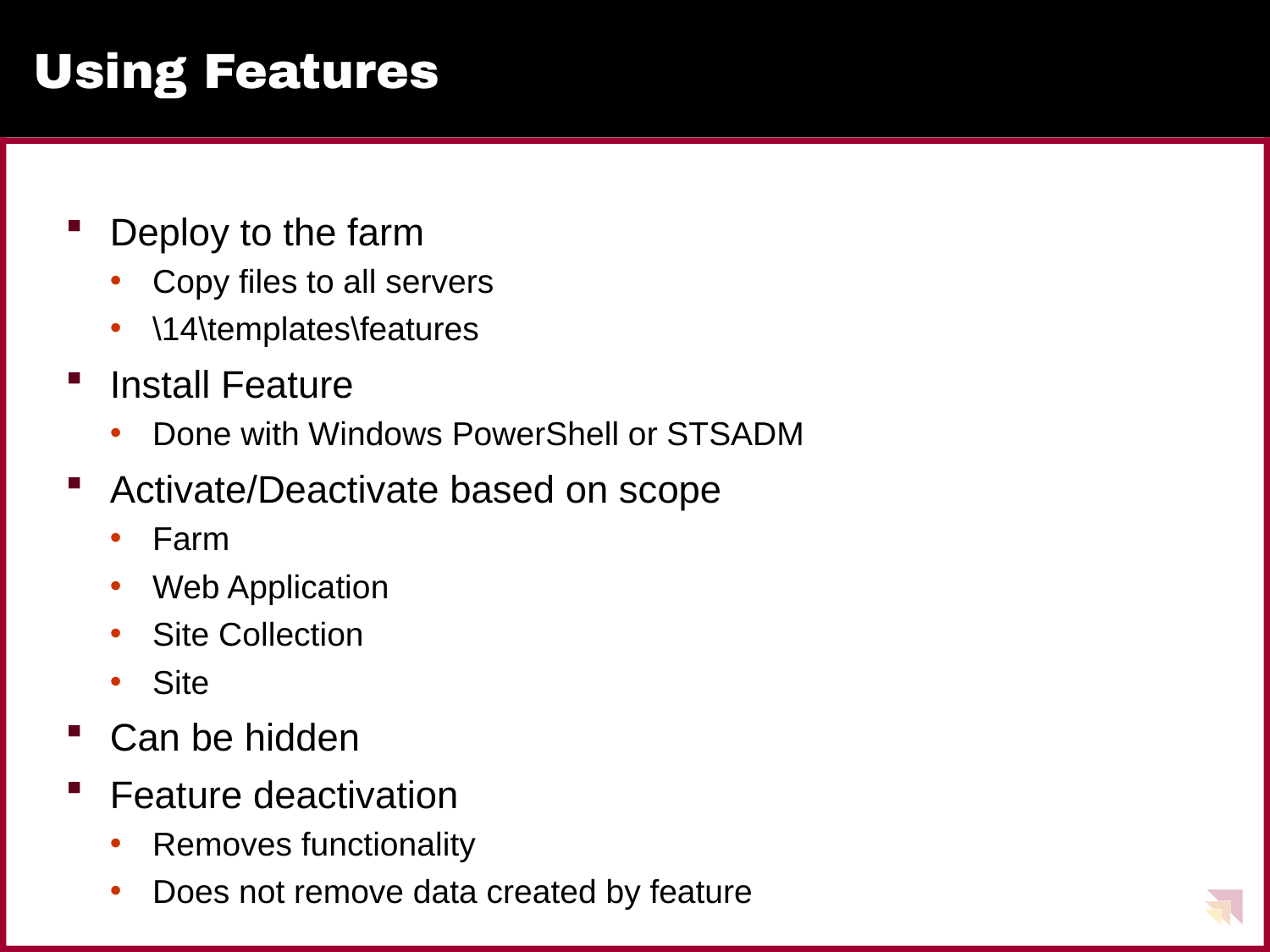

# Using Features
Deploy to the farm
Copy files to all servers
\14\templates\features
Install Feature
Done with Windows PowerShell or STSADM
Activate/Deactivate based on scope
Farm
Web Application
Site Collection
Site
Can be hidden
Feature deactivation
Removes functionality
Does not remove data created by feature